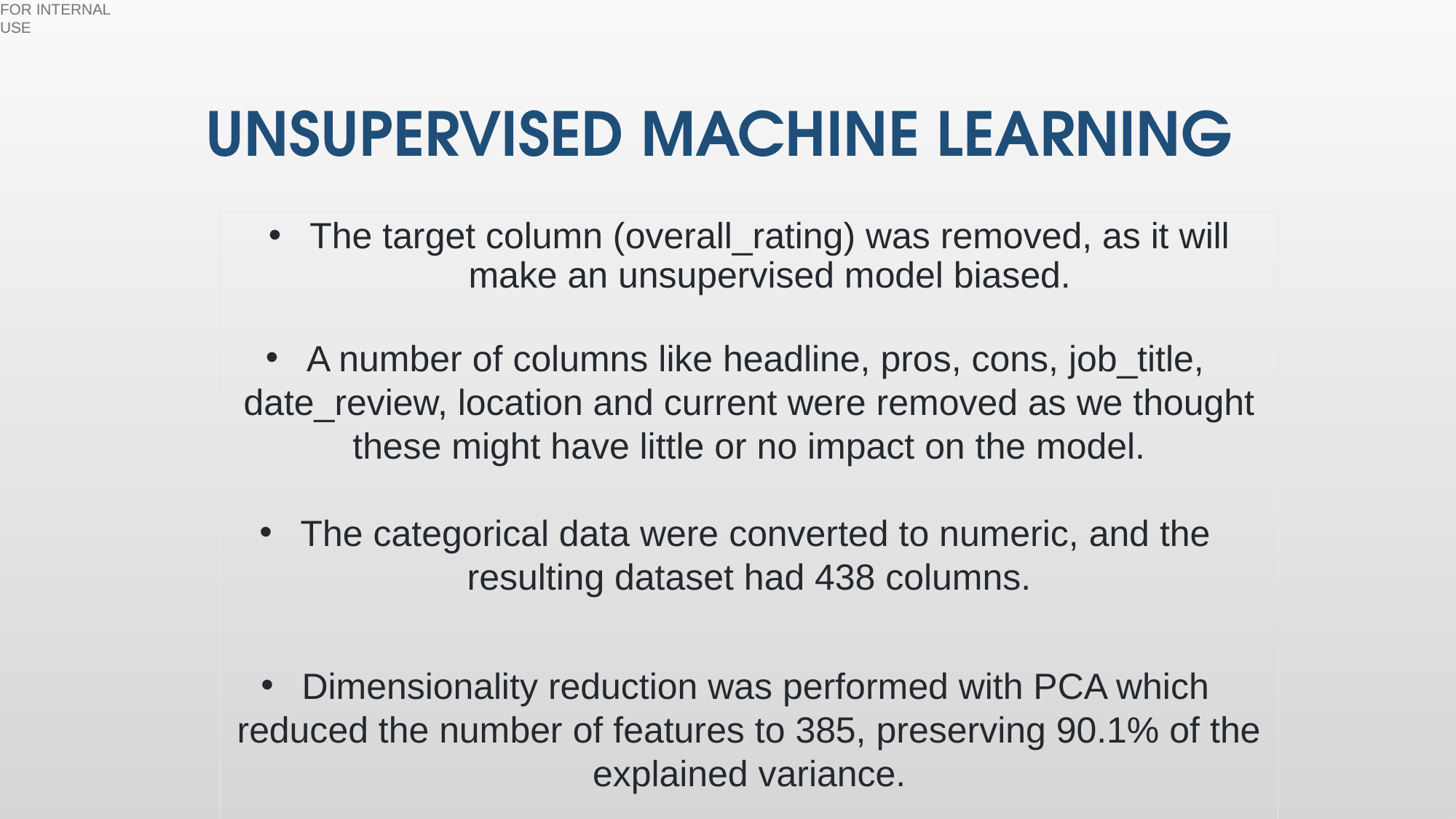

# Unsupervised machine learning
The target column (overall_rating) was removed, as it will make an unsupervised model biased.

A number of columns like headline, pros, cons, job_title, date_review, location and current were removed as we thought these might have little or no impact on the model.

The categorical data were converted to numeric, and the resulting dataset had 438 columns.

Dimensionality reduction was performed with PCA which reduced the number of features to 385, preserving 90.1% of the explained variance.